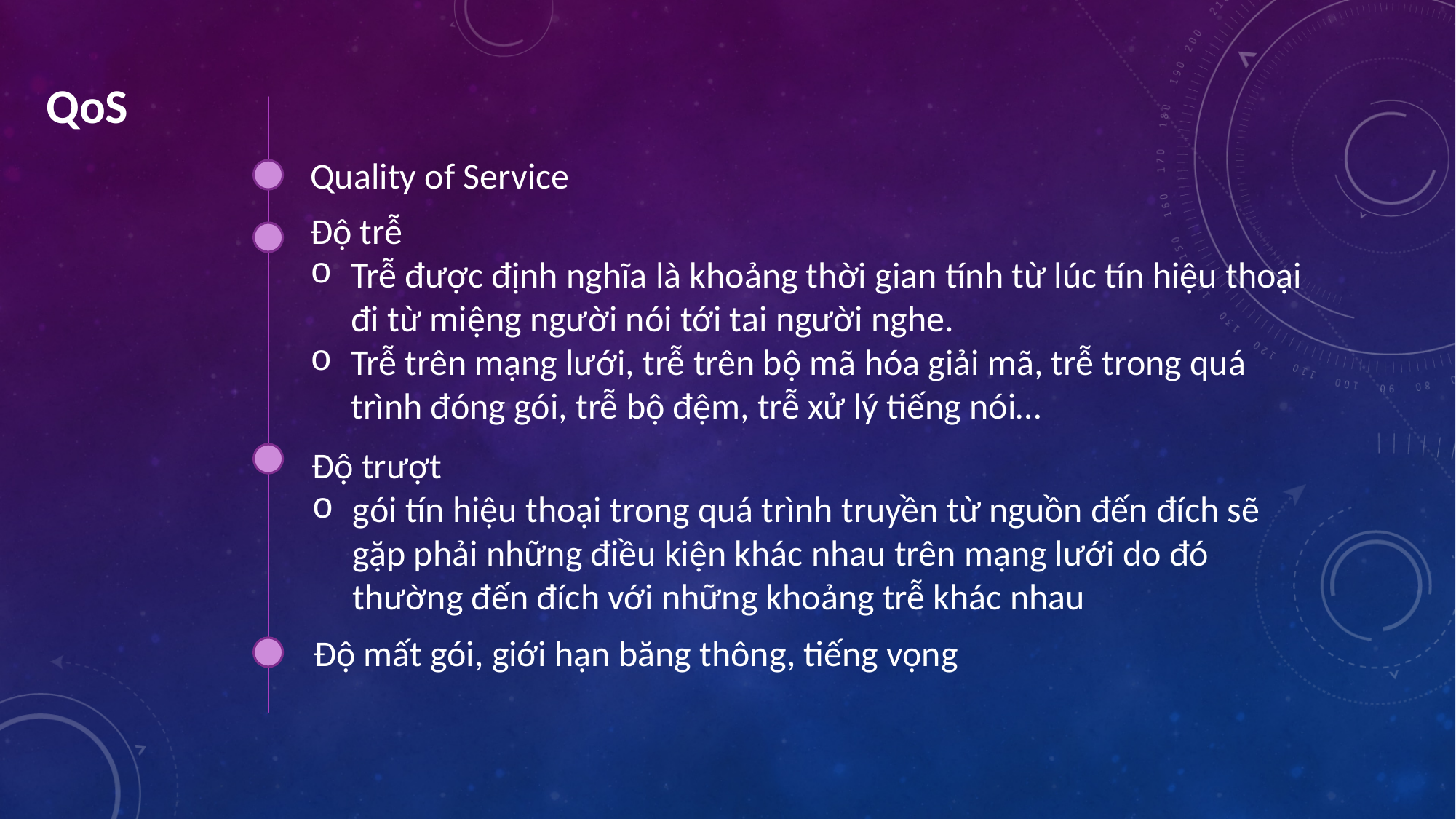

QoS
Quality of Service

Độ trễ
Trễ được định nghĩa là khoảng thời gian tính từ lúc tín hiệu thoại đi từ miệng người nói tới tai người nghe.
Trễ trên mạng lưới, trễ trên bộ mã hóa giải mã, trễ trong quá trình đóng gói, trễ bộ đệm, trễ xử lý tiếng nói…

Độ trượt
gói tín hiệu thoại trong quá trình truyền từ nguồn đến đích sẽ gặp phải những điều kiện khác nhau trên mạng lưới do đó thường đến đích với những khoảng trễ khác nhau

Độ mất gói, giới hạn băng thông, tiếng vọng